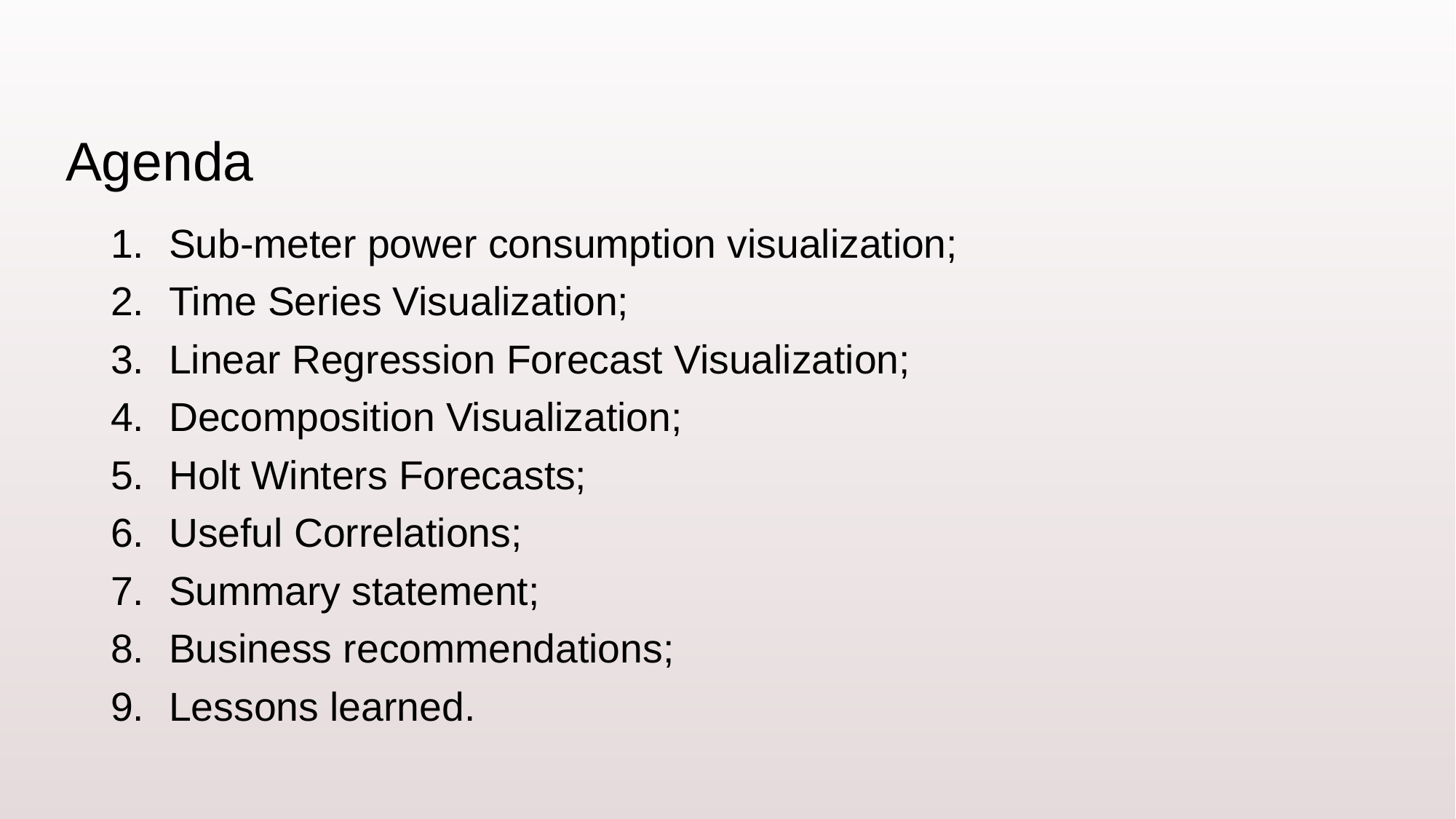

# Agenda
Sub-meter power consumption visualization;
Time Series Visualization;
Linear Regression Forecast Visualization;
Decomposition Visualization;
Holt Winters Forecasts;
Useful Correlations;
Summary statement;
Business recommendations;
Lessons learned.